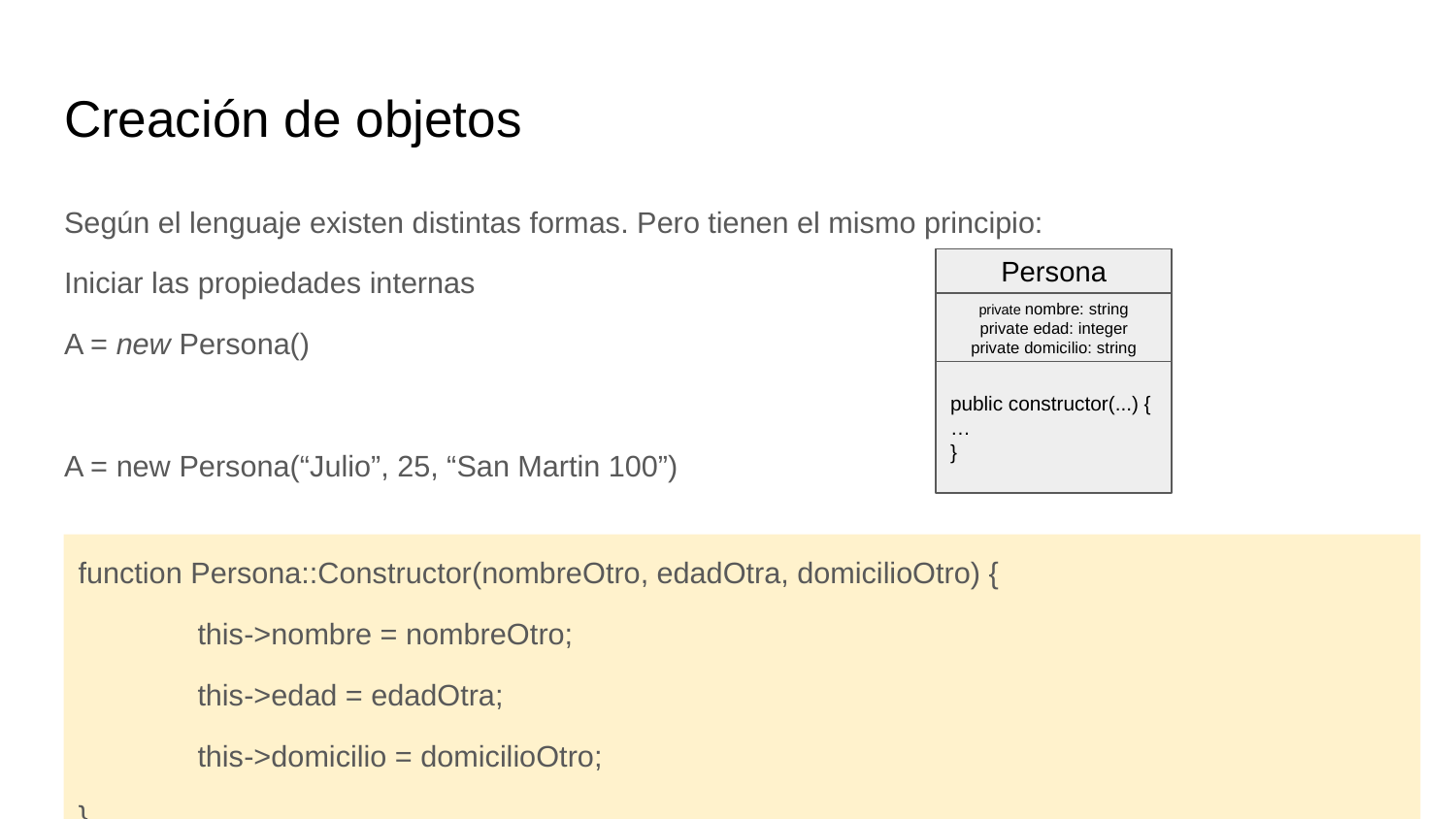

# Creación de objetos
Según el lenguaje existen distintas formas. Pero tienen el mismo principio:
Iniciar las propiedades internas
A = new Persona()

A = new Persona(“Julio”, 25, “San Martin 100”)
Persona
private nombre: string
private edad: integer
private domicilio: string
public constructor(...) {
…
}
function Persona::Constructor(nombreOtro, edadOtra, domicilioOtro) {
	this->nombre = nombreOtro;
	this->edad = edadOtra;
	this->domicilio = domicilioOtro;
}